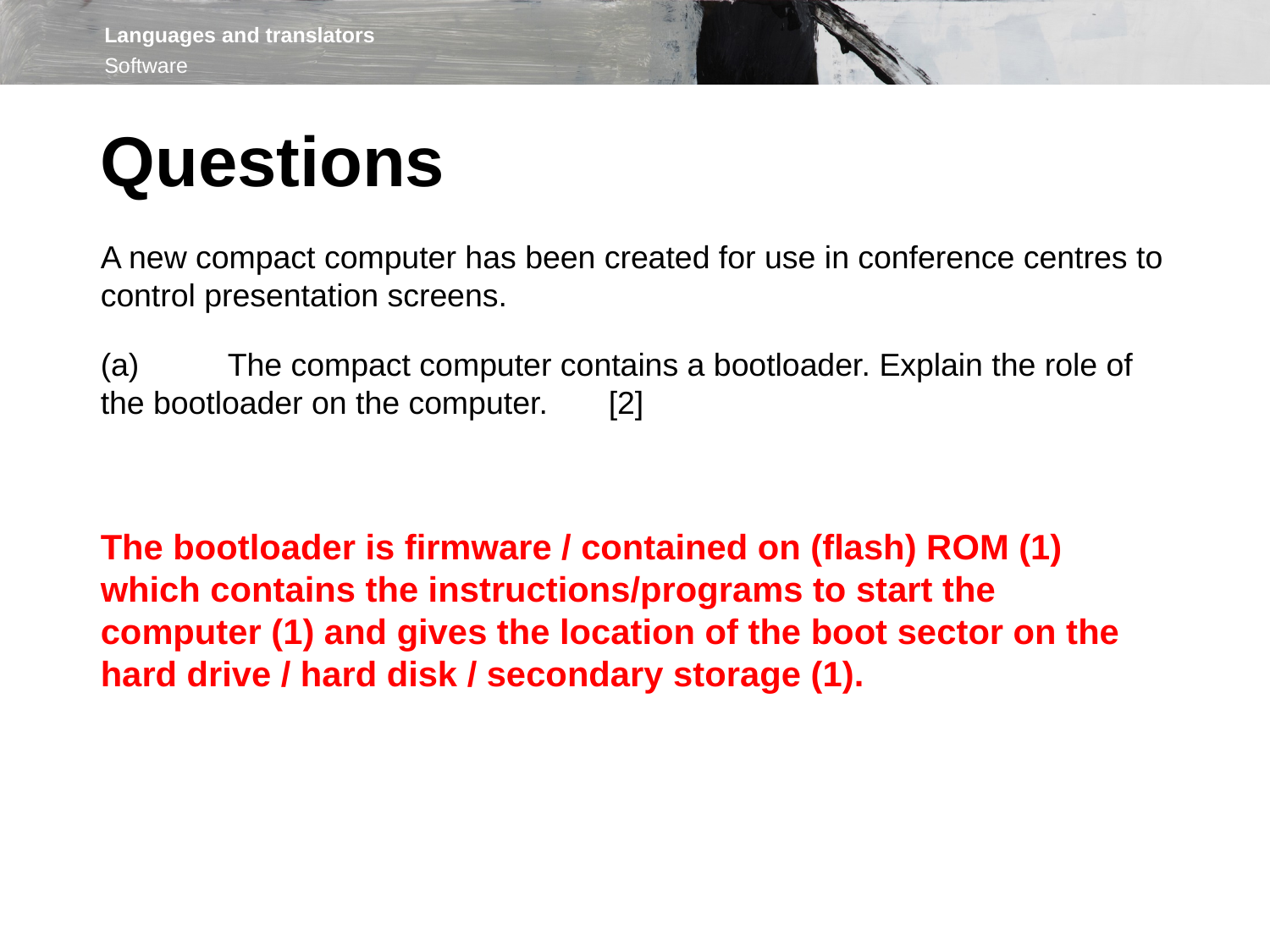

Questions
A new compact computer has been created for use in conference centres to control presentation screens.
(a)	The compact computer contains a bootloader. Explain the role of the bootloader on the computer.	[2]
The bootloader is firmware / contained on (flash) ROM (1) which contains the instructions/programs to start the computer (1) and gives the location of the boot sector on the hard drive / hard disk / secondary storage (1).